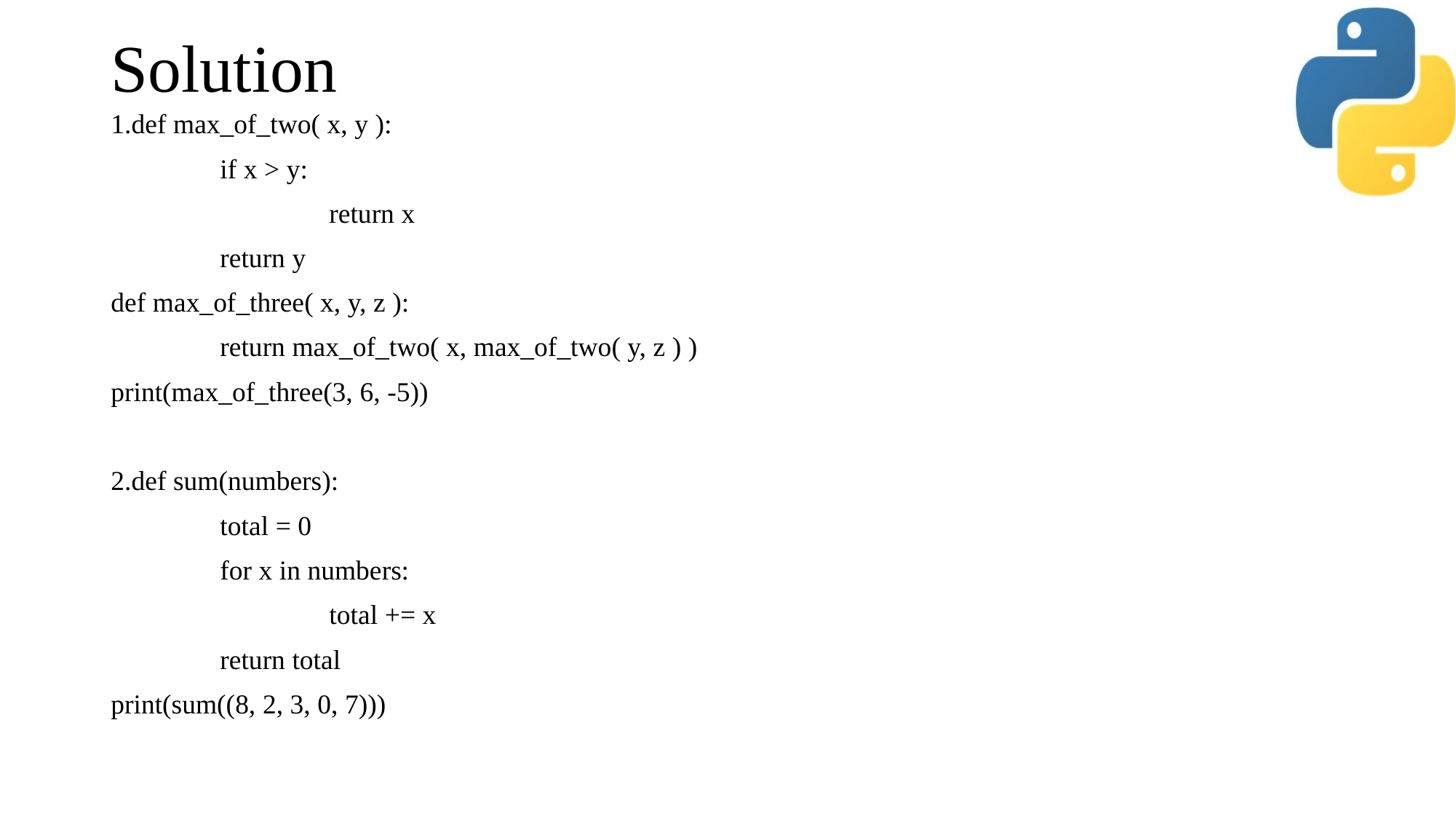

# Solution
1.def max_of_two( x, y ):
	if x > y:
		return x
	return y
def max_of_three( x, y, z ):
	return max_of_two( x, max_of_two( y, z ) )
print(max_of_three(3, 6, -5))

2.def sum(numbers):
	total = 0
	for x in numbers:
		total += x
	return total
print(sum((8, 2, 3, 0, 7)))